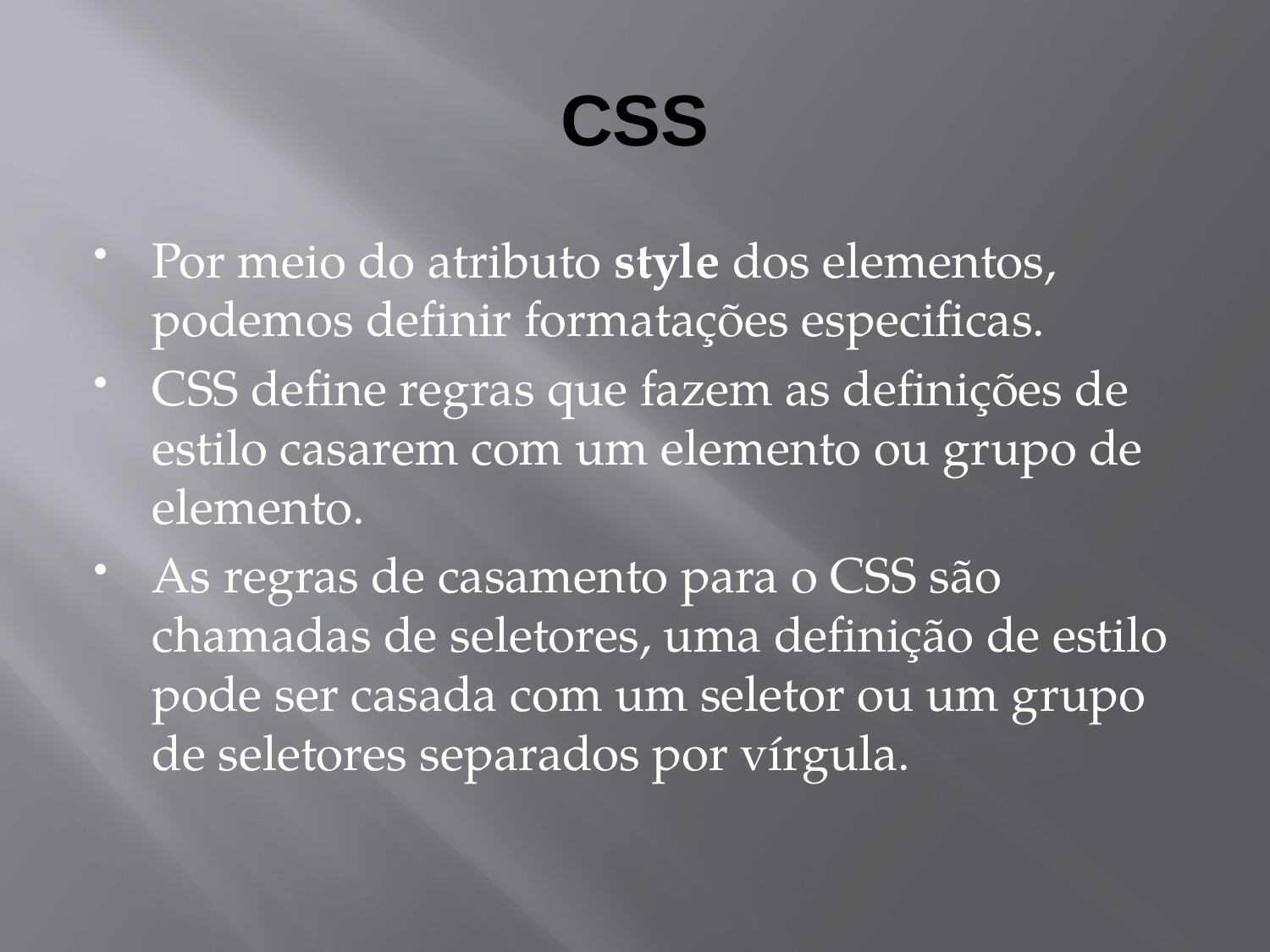

# CSS
Por meio do atributo style dos elementos, podemos definir formatações especificas.
CSS define regras que fazem as definições de estilo casarem com um elemento ou grupo de elemento.
As regras de casamento para o CSS são chamadas de seletores, uma definição de estilo pode ser casada com um seletor ou um grupo de seletores separados por vírgula.